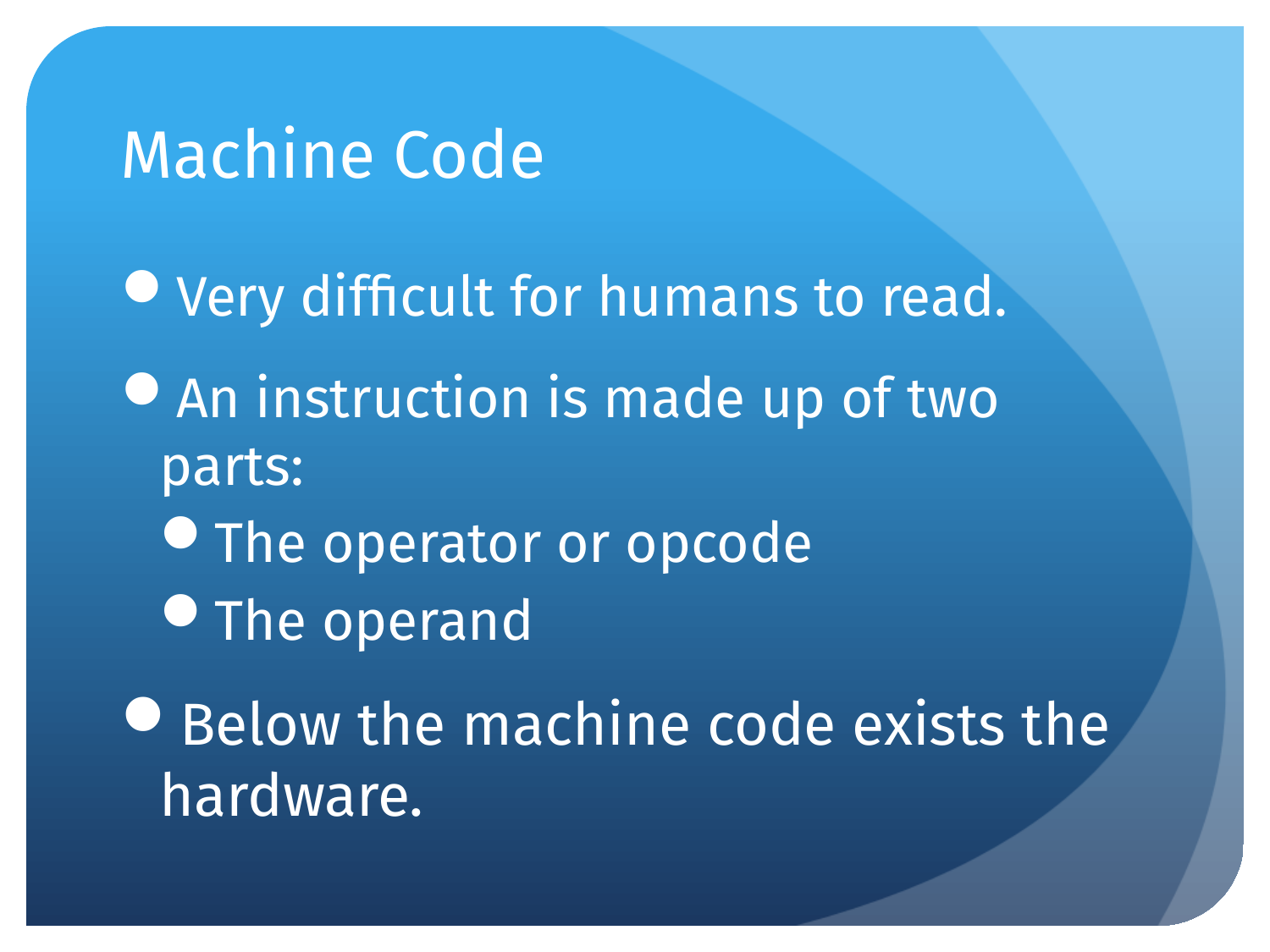

# Machine Code
Very difficult for humans to read.
An instruction is made up of two parts:
The operator or opcode
The operand
Below the machine code exists the hardware.